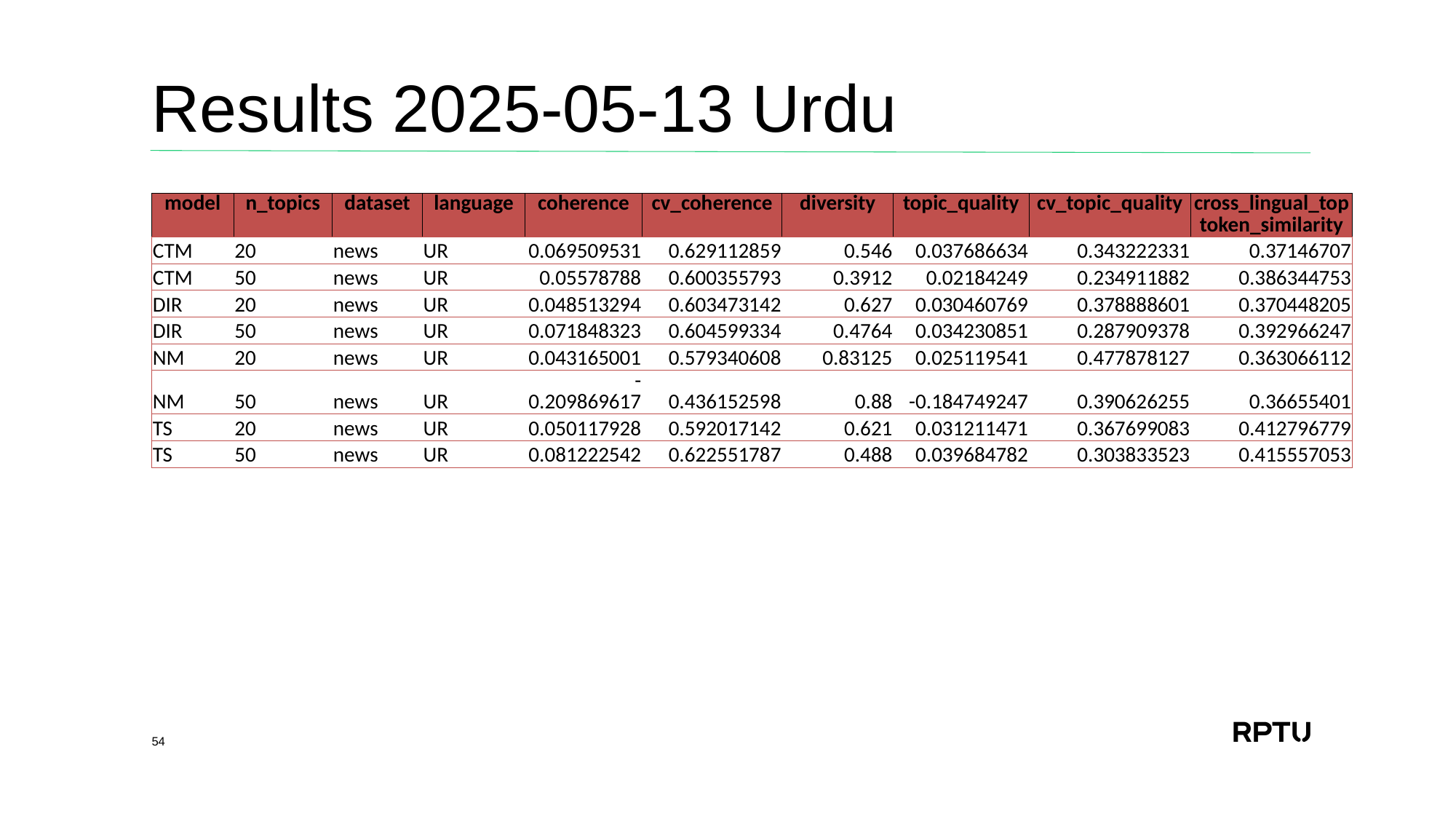

# Results 2025-05-13 Urdu
| model | n\_topics | dataset | language | coherence | cv\_coherence | diversity | topic\_quality | cv\_topic\_quality | cross\_lingual\_toptoken\_similarity |
| --- | --- | --- | --- | --- | --- | --- | --- | --- | --- |
| CTM | 20 | news | UR | 0.069509531 | 0.629112859 | 0.546 | 0.037686634 | 0.343222331 | 0.37146707 |
| CTM | 50 | news | UR | 0.05578788 | 0.600355793 | 0.3912 | 0.02184249 | 0.234911882 | 0.386344753 |
| DIR | 20 | news | UR | 0.048513294 | 0.603473142 | 0.627 | 0.030460769 | 0.378888601 | 0.370448205 |
| DIR | 50 | news | UR | 0.071848323 | 0.604599334 | 0.4764 | 0.034230851 | 0.287909378 | 0.392966247 |
| NM | 20 | news | UR | 0.043165001 | 0.579340608 | 0.83125 | 0.025119541 | 0.477878127 | 0.363066112 |
| NM | 50 | news | UR | -0.209869617 | 0.436152598 | 0.88 | -0.184749247 | 0.390626255 | 0.36655401 |
| TS | 20 | news | UR | 0.050117928 | 0.592017142 | 0.621 | 0.031211471 | 0.367699083 | 0.412796779 |
| TS | 50 | news | UR | 0.081222542 | 0.622551787 | 0.488 | 0.039684782 | 0.303833523 | 0.415557053 |
54